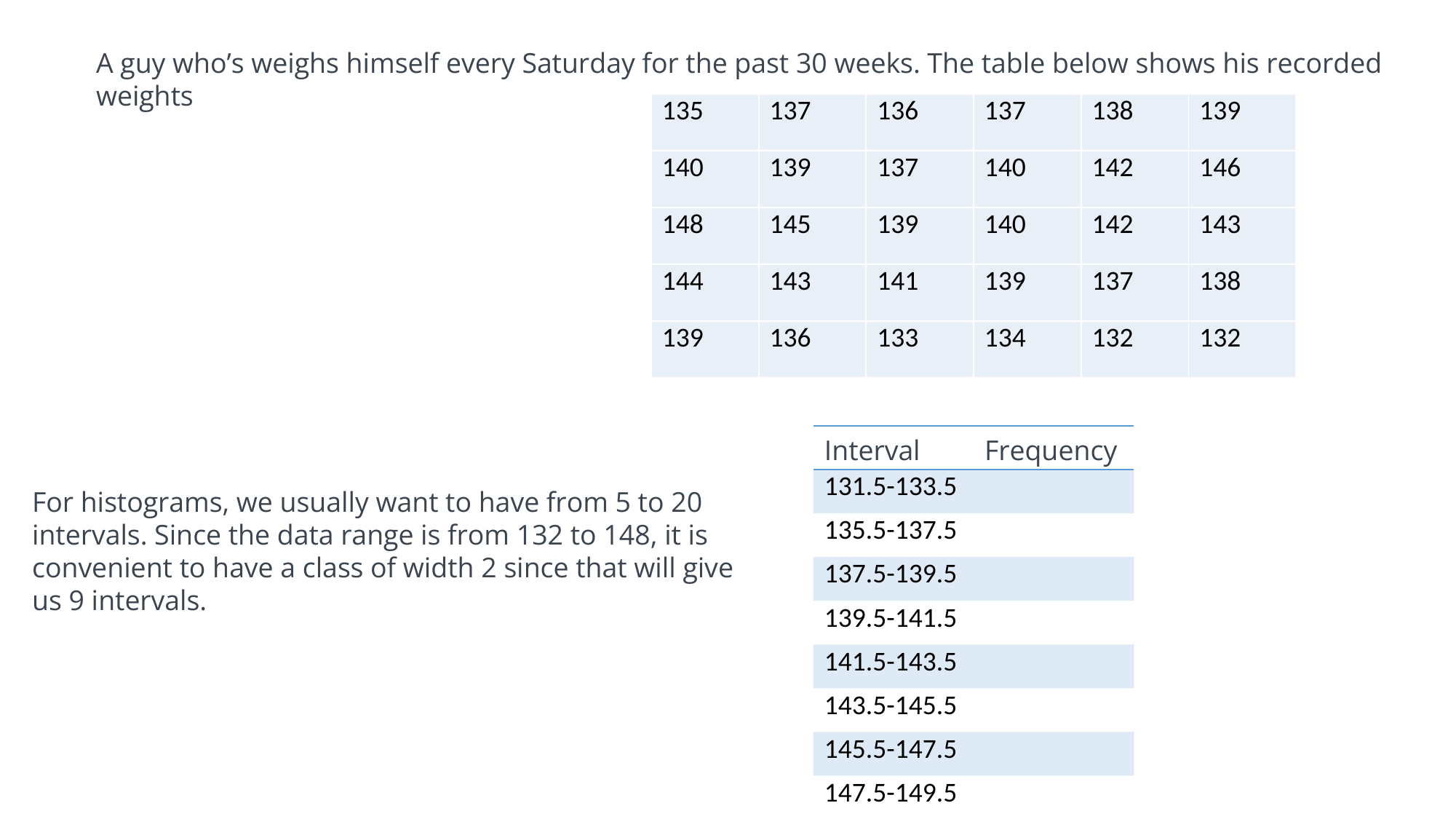

A guy who’s weighs himself every Saturday for the past 30 weeks. The table below shows his recorded weights
| 135 | 137 | 136 | 137 | 138 | 139 |
| --- | --- | --- | --- | --- | --- |
| 140 | 139 | 137 | 140 | 142 | 146 |
| 148 | 145 | 139 | 140 | 142 | 143 |
| 144 | 143 | 141 | 139 | 137 | 138 |
| 139 | 136 | 133 | 134 | 132 | 132 |
| Interval | Frequency |
| --- | --- |
| 131.5-133.5 |  |
| 135.5-137.5 |  |
| 137.5-139.5 |  |
| 139.5-141.5 |  |
| 141.5-143.5 |  |
| 143.5-145.5 |  |
| 145.5-147.5 |  |
| 147.5-149.5 |  |
For histograms, we usually want to have from 5 to 20 intervals. Since the data range is from 132 to 148, it is convenient to have a class of width 2 since that will give us 9 intervals.